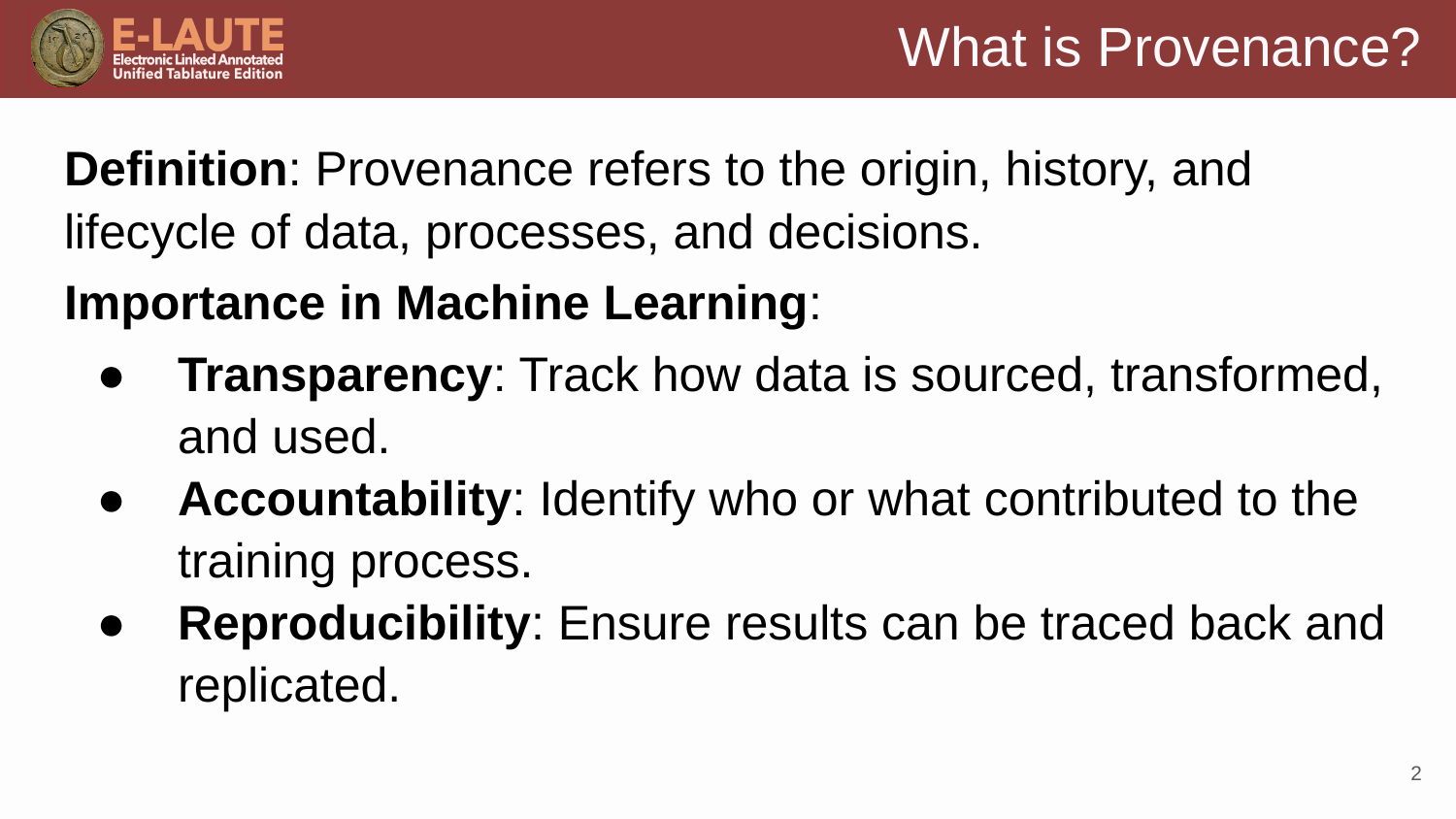

# What is Provenance?
Definition: Provenance refers to the origin, history, and lifecycle of data, processes, and decisions.
Importance in Machine Learning:
Transparency: Track how data is sourced, transformed, and used.
Accountability: Identify who or what contributed to the training process.
Reproducibility: Ensure results can be traced back and replicated.

2